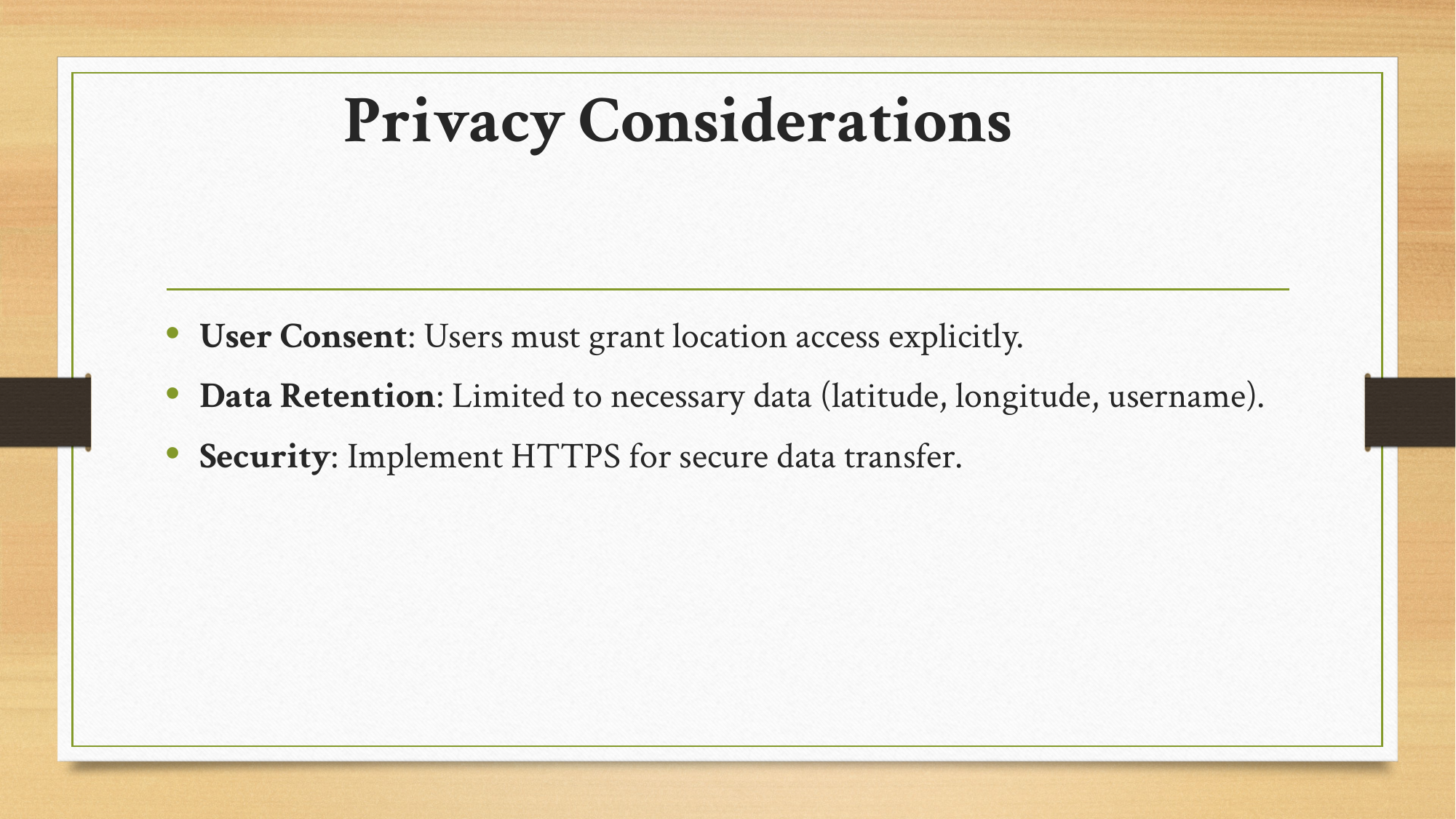

# Privacy Considerations
User Consent: Users must grant location access explicitly.
Data Retention: Limited to necessary data (latitude, longitude, username).
Security: Implement HTTPS for secure data transfer.